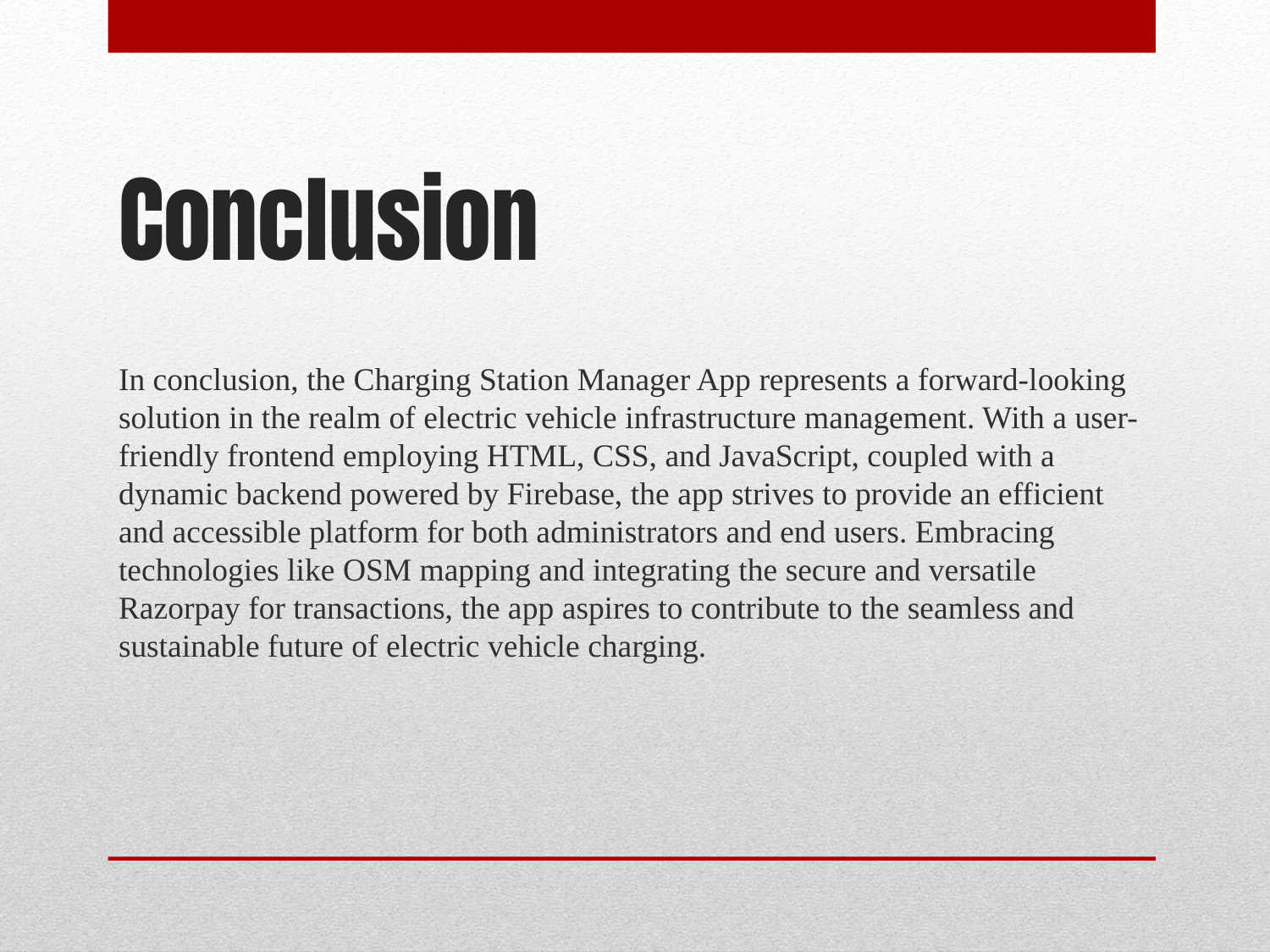

# Conclusion
In conclusion, the Charging Station Manager App represents a forward-looking solution in the realm of electric vehicle infrastructure management. With a user-friendly frontend employing HTML, CSS, and JavaScript, coupled with a dynamic backend powered by Firebase, the app strives to provide an efficient and accessible platform for both administrators and end users. Embracing technologies like OSM mapping and integrating the secure and versatile Razorpay for transactions, the app aspires to contribute to the seamless and sustainable future of electric vehicle charging.